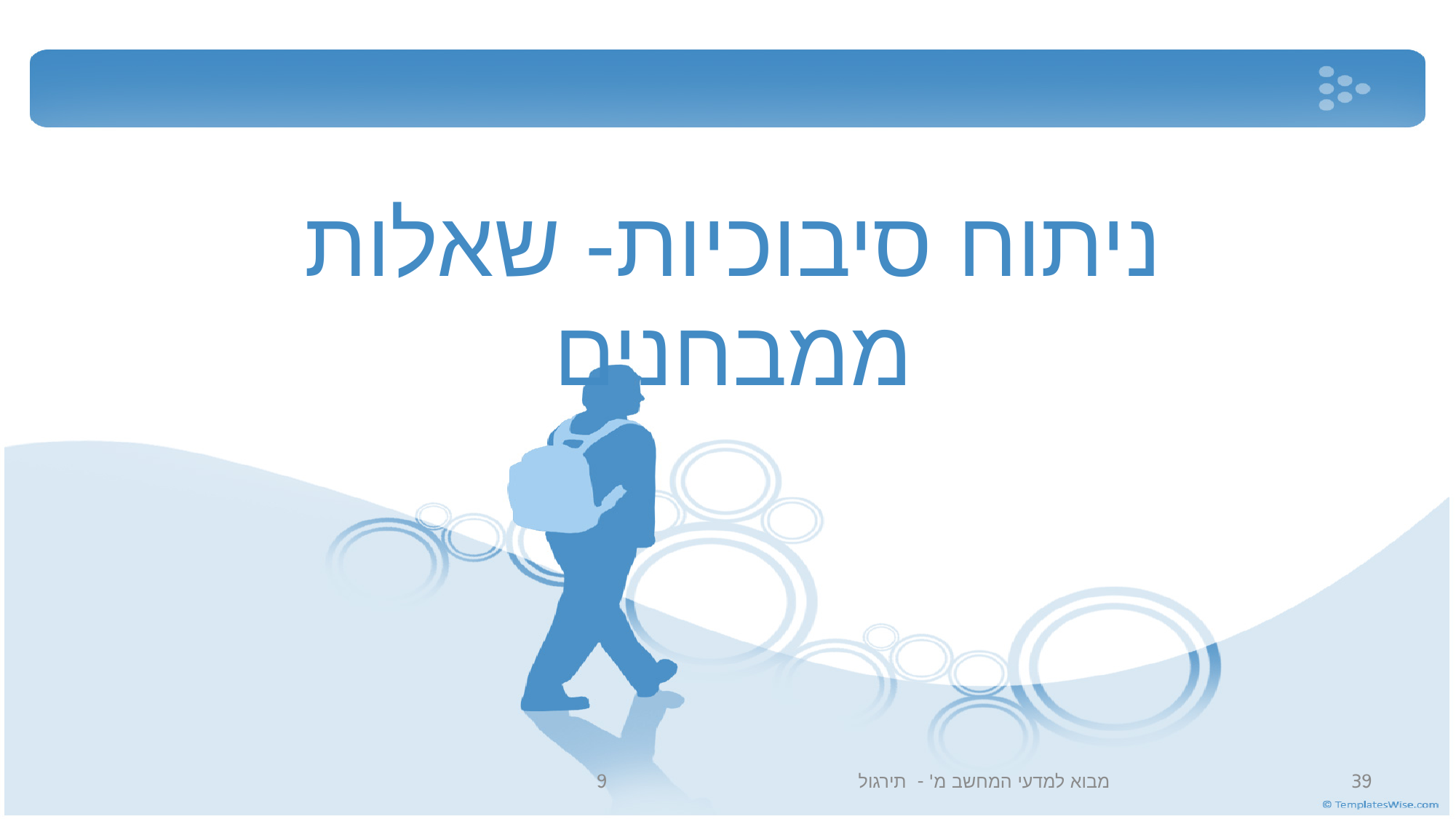

# ניתוח סיבוכיות- שאלות ממבחנים
מבוא למדעי המחשב מ' - תירגול 9
39